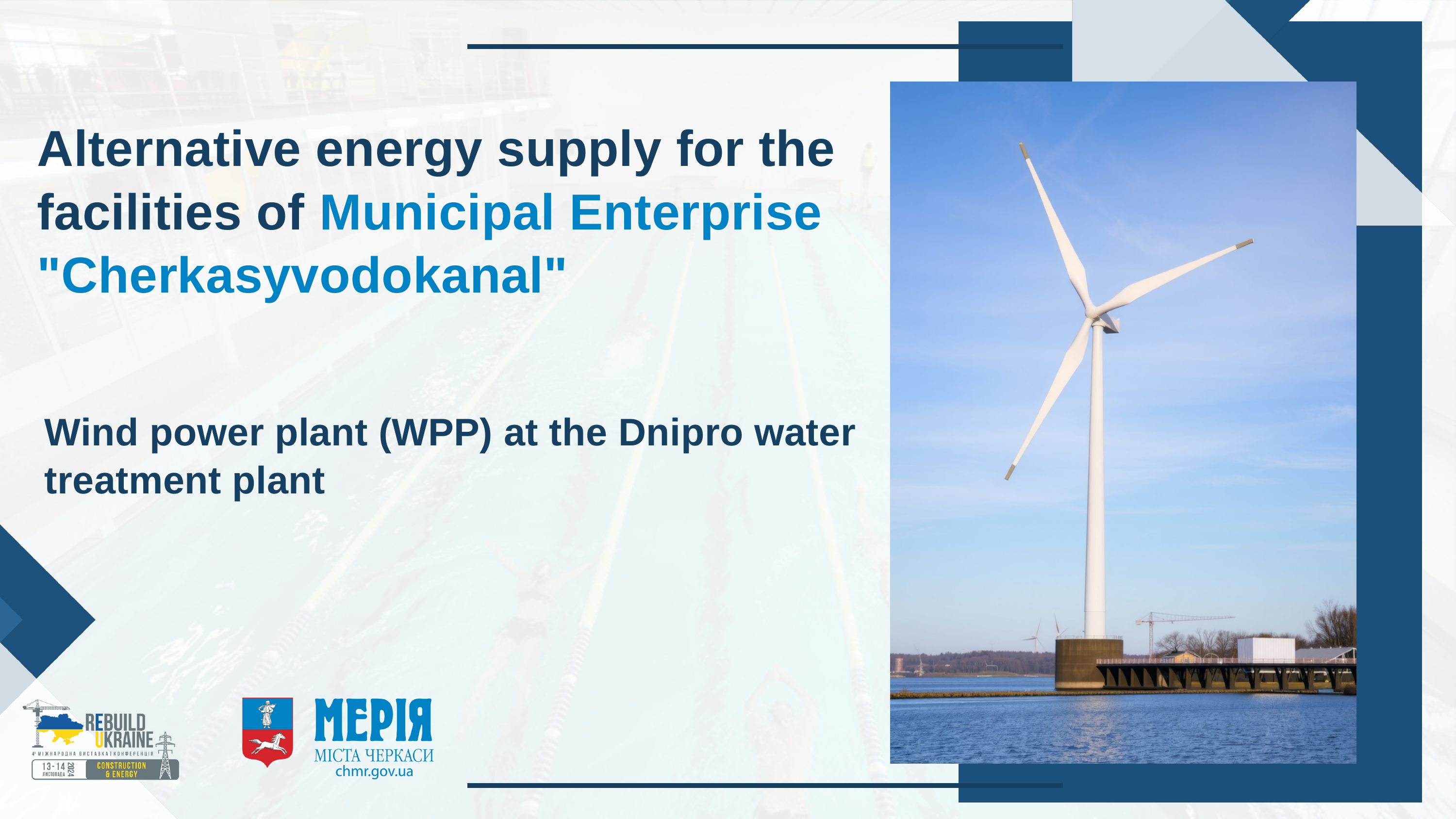

Alternative energy supply for the facilities of Municipal Enterprise "Cherkasyvodokanal"
Wind power plant (WPP) at the Dnipro water treatment plant